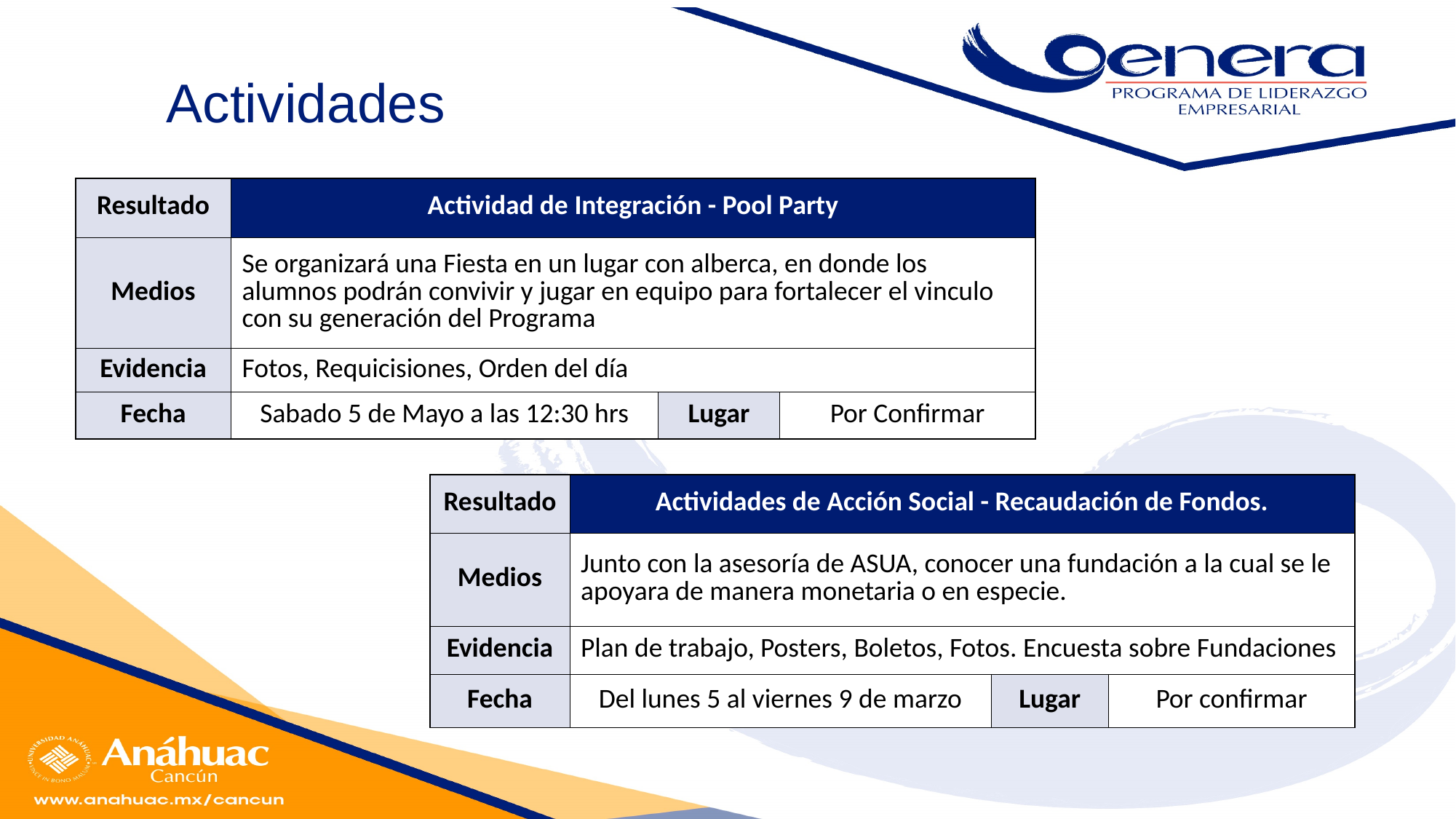

Actividades
| Resultado | Actividad de Integración - Pool Party |  |  |
| --- | --- | --- | --- |
| Medios | Se organizará una Fiesta en un lugar con alberca, en donde los alumnos podrán convivir y jugar en equipo para fortalecer el vinculo con su generación del Programa |  |  |
| Evidencia | Fotos, Requicisiones, Orden del día |  |  |
| Fecha | Sabado 5 de Mayo a las 12:30 hrs | Lugar | Por Confirmar |
| Resultado | Actividades de Acción Social - Recaudación de Fondos. |  |  |
| --- | --- | --- | --- |
| Medios | Junto con la asesoría de ASUA, conocer una fundación a la cual se le apoyara de manera monetaria o en especie. |  |  |
| Evidencia | Plan de trabajo, Posters, Boletos, Fotos. Encuesta sobre Fundaciones |  |  |
| Fecha | Del lunes 5 al viernes 9 de marzo | Lugar | Por confirmar |